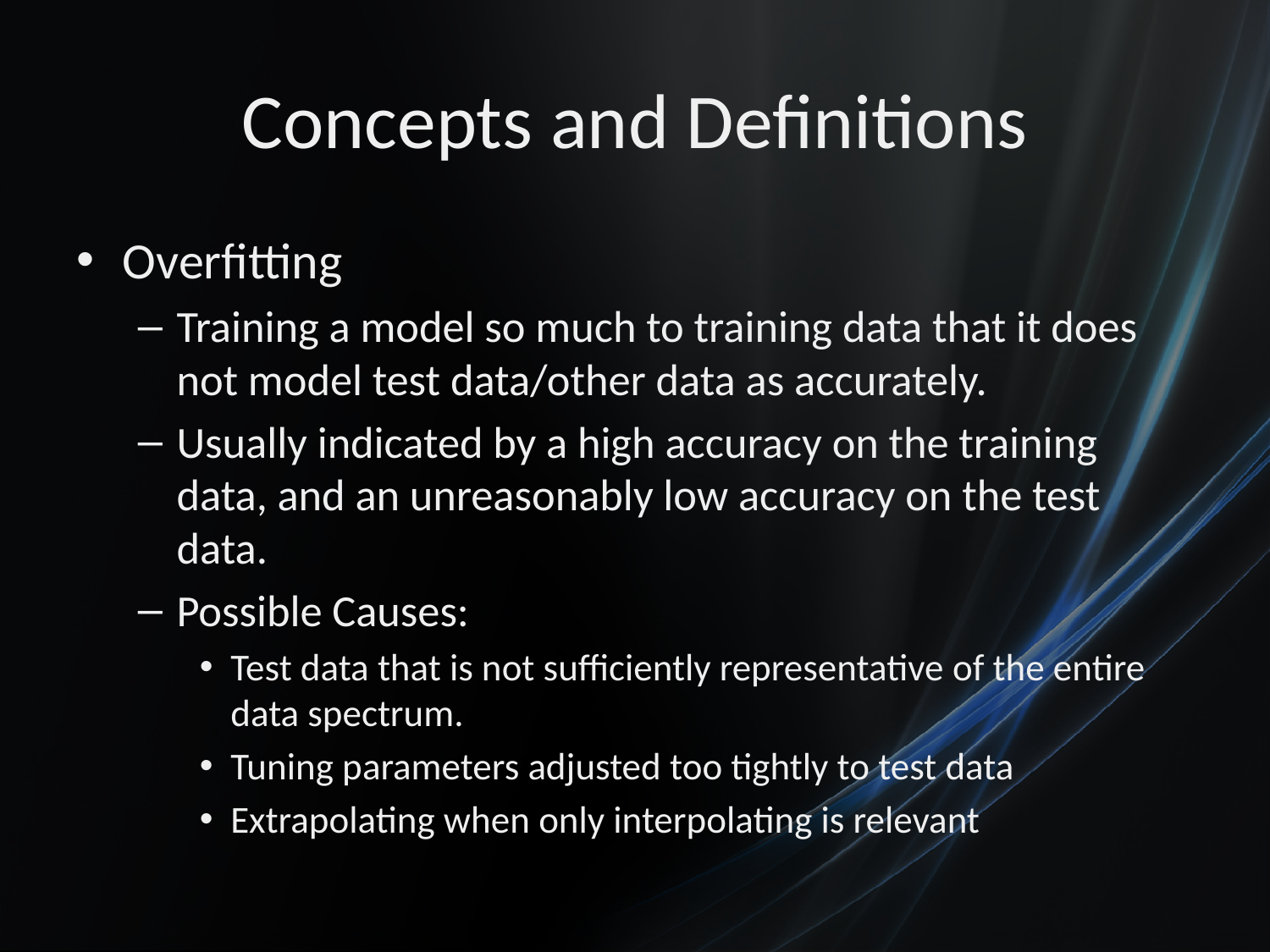

# Concepts and Definitions
Overfitting
Training a model so much to training data that it does not model test data/other data as accurately.
Usually indicated by a high accuracy on the training data, and an unreasonably low accuracy on the test data.
Possible Causes:
Test data that is not sufficiently representative of the entire data spectrum.
Tuning parameters adjusted too tightly to test data
Extrapolating when only interpolating is relevant